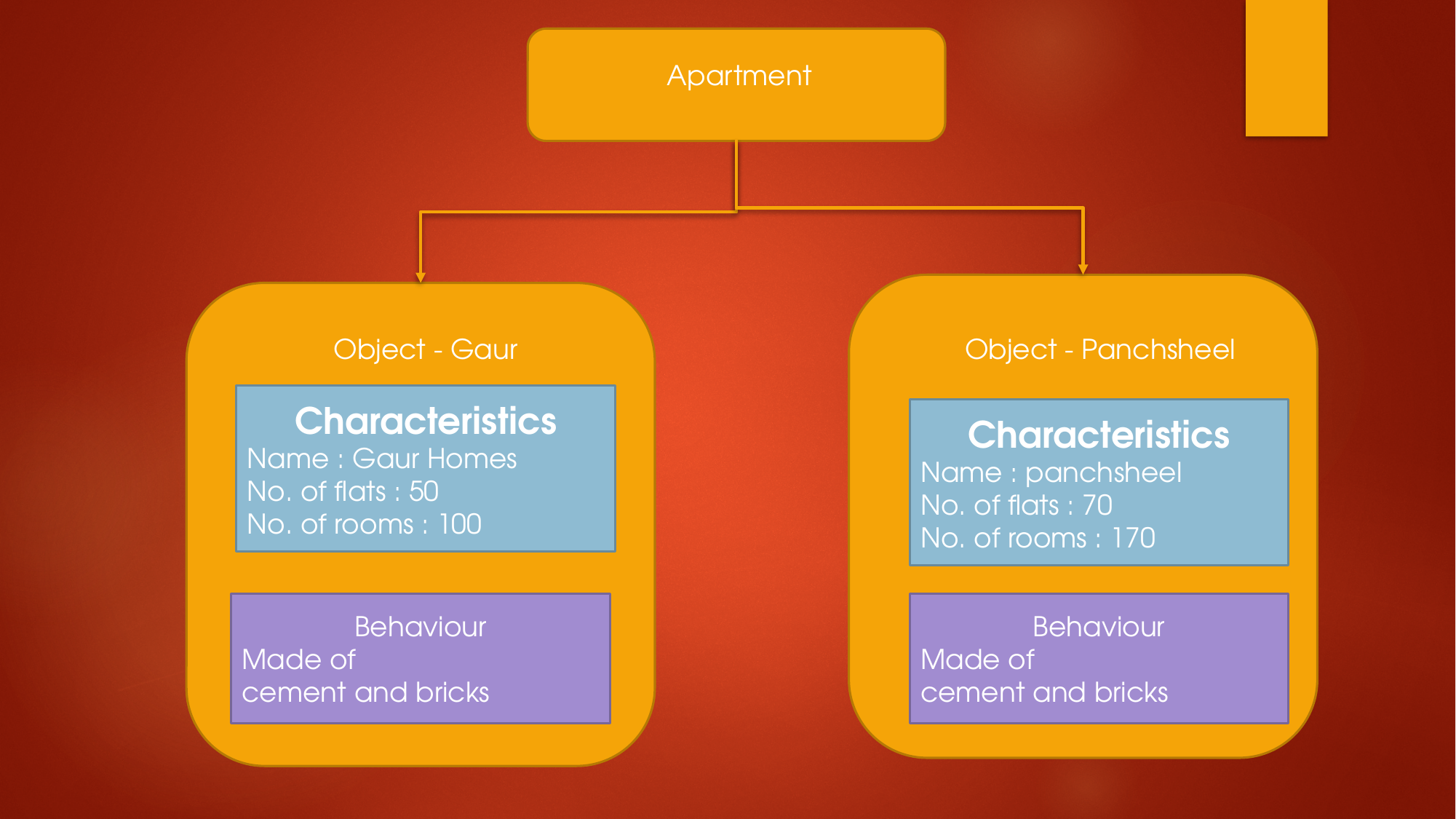

Apartment

Object - Gaur
Object - Panchsheel
Characteristics
Name : Gaur Homes
No. of flats : 50
No. of rooms : 100
Characteristics
Name : panchsheel
No. of flats : 70
No. of rooms : 170
Behaviour
Made of
cement and bricks
Behaviour
Made of
cement and bricks